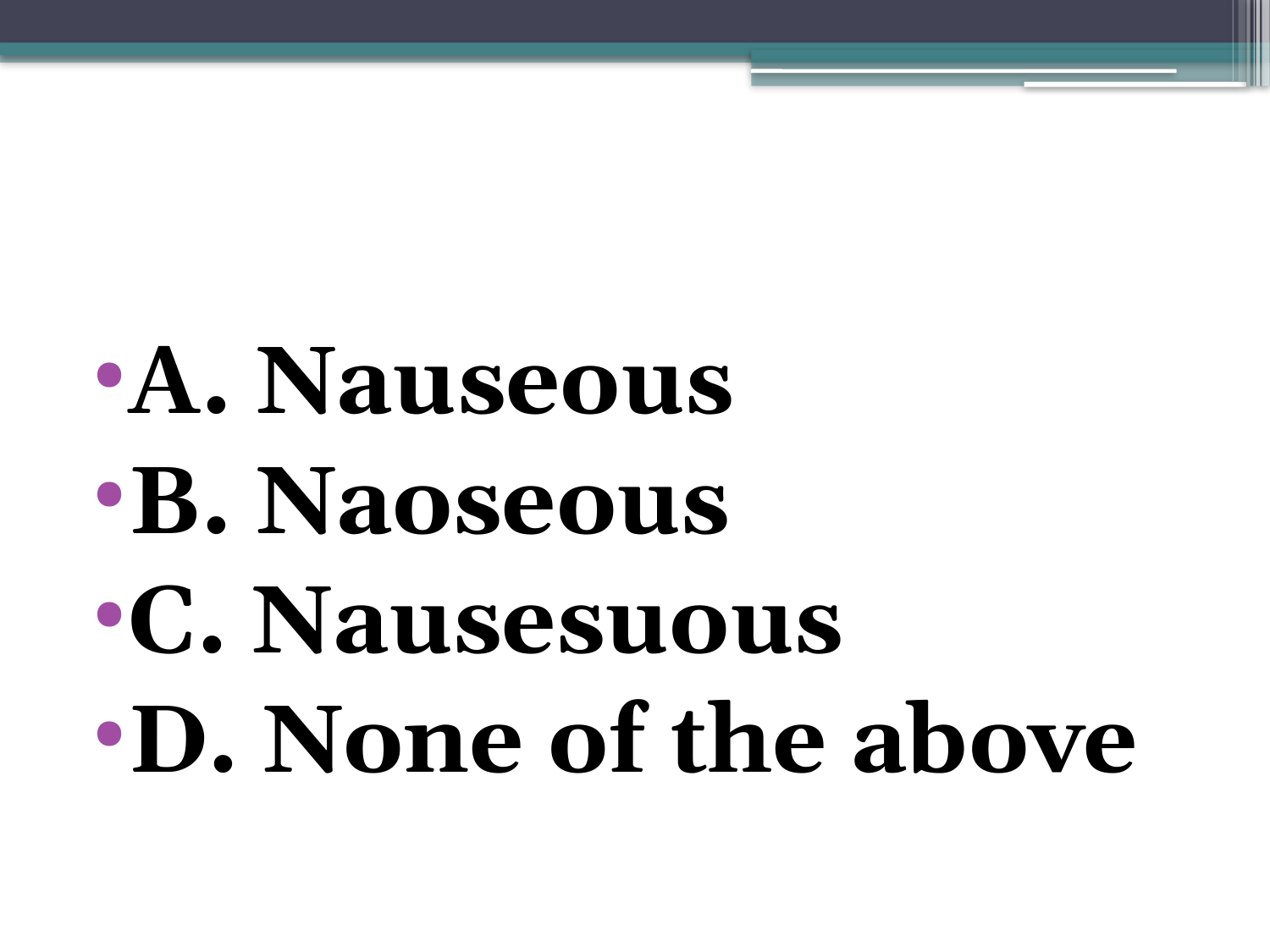

#
A. Nauseous
B. Naoseous
C. Nausesuous
D. None of the above